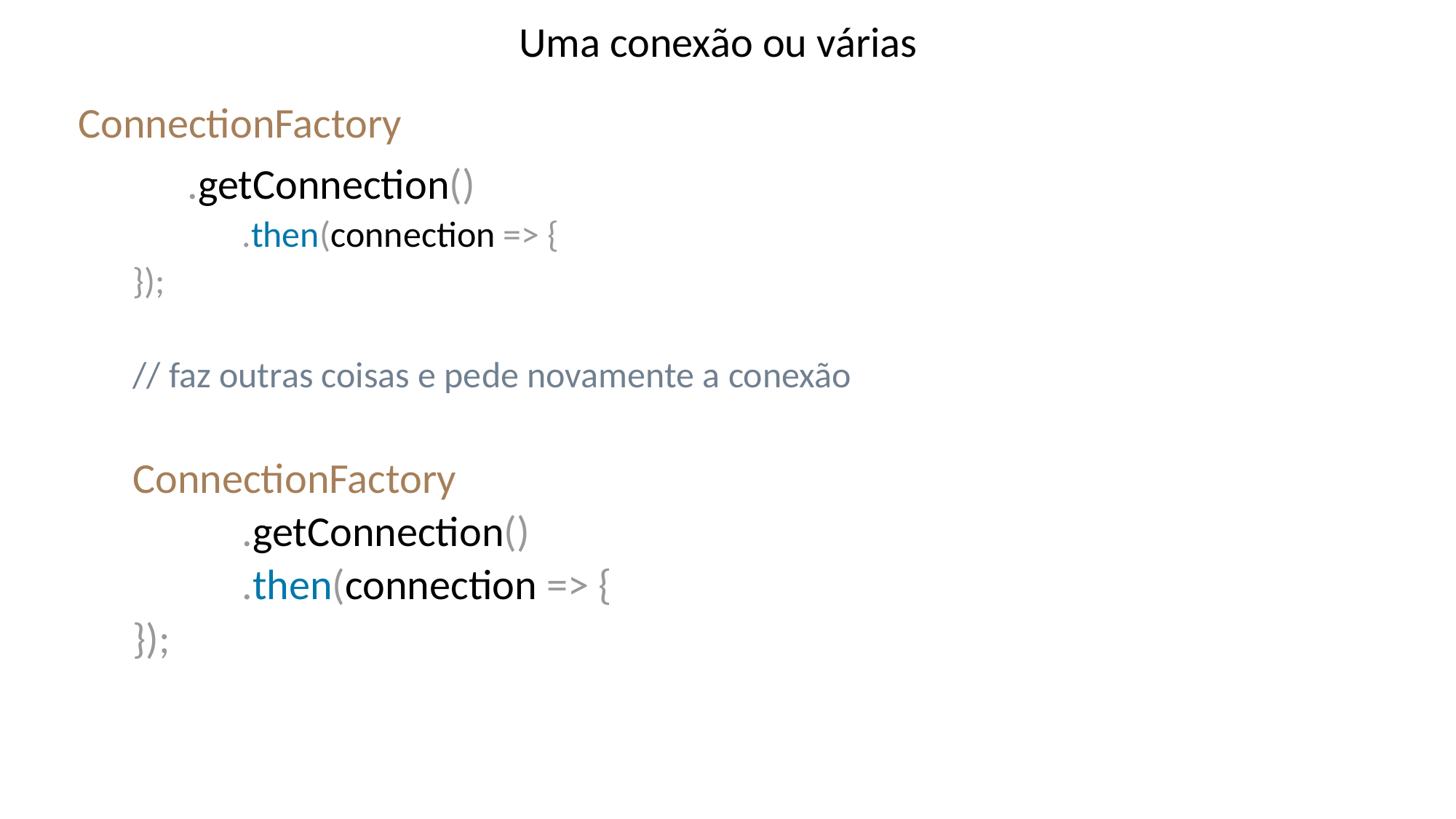

# Uma conexão ou várias
ConnectionFactory
	.getConnection()
	.then(connection => {
});

// faz outras coisas e pede novamente a conexão

ConnectionFactory
	.getConnection()
	.then(connection => {
});